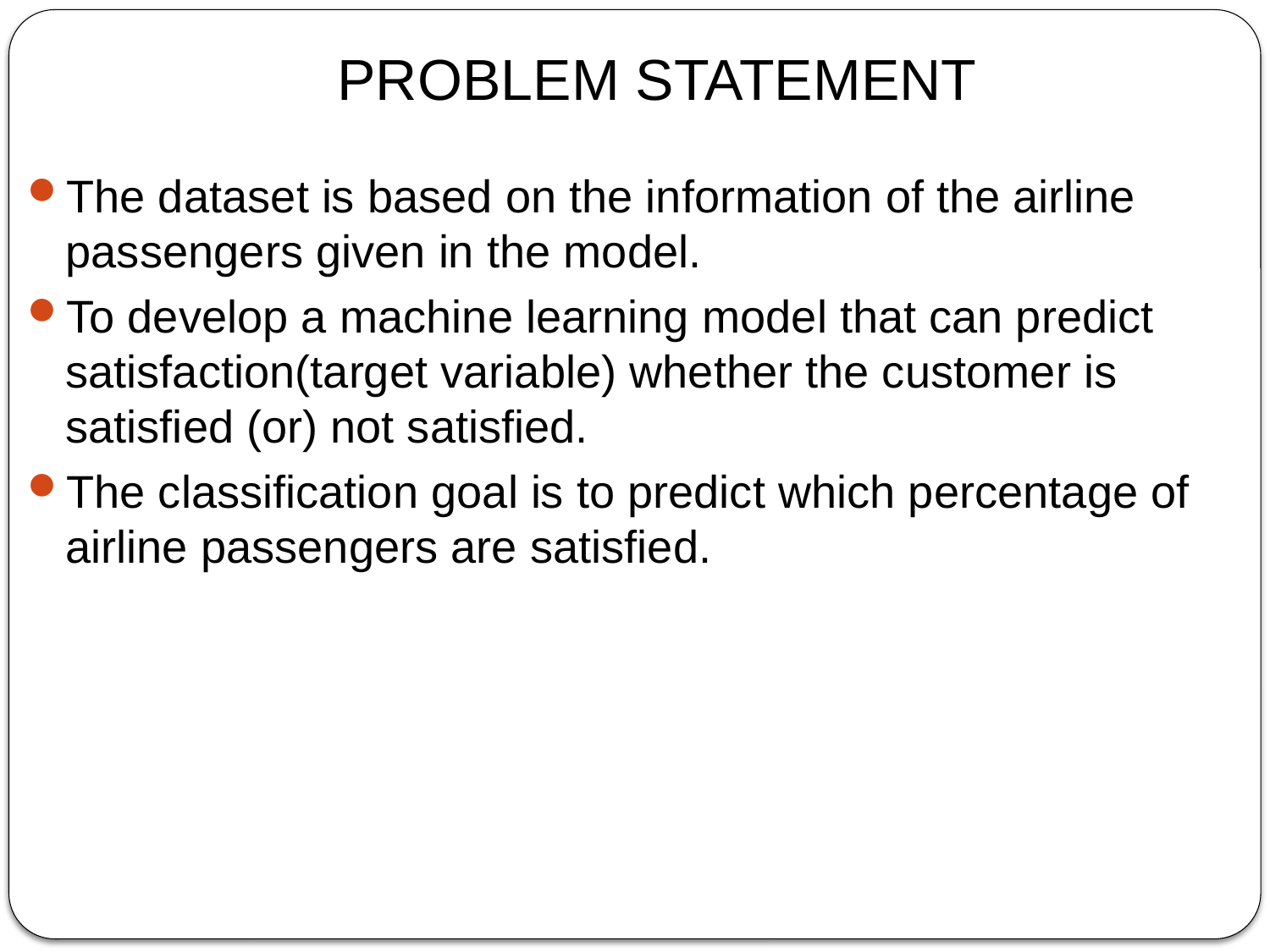

PROBLEM STATEMENT
The dataset is based on the information of the airline passengers given in the model.
To develop a machine learning model that can predict satisfaction(target variable) whether the customer is satisfied (or) not satisfied.
The classification goal is to predict which percentage of airline passengers are satisfied.